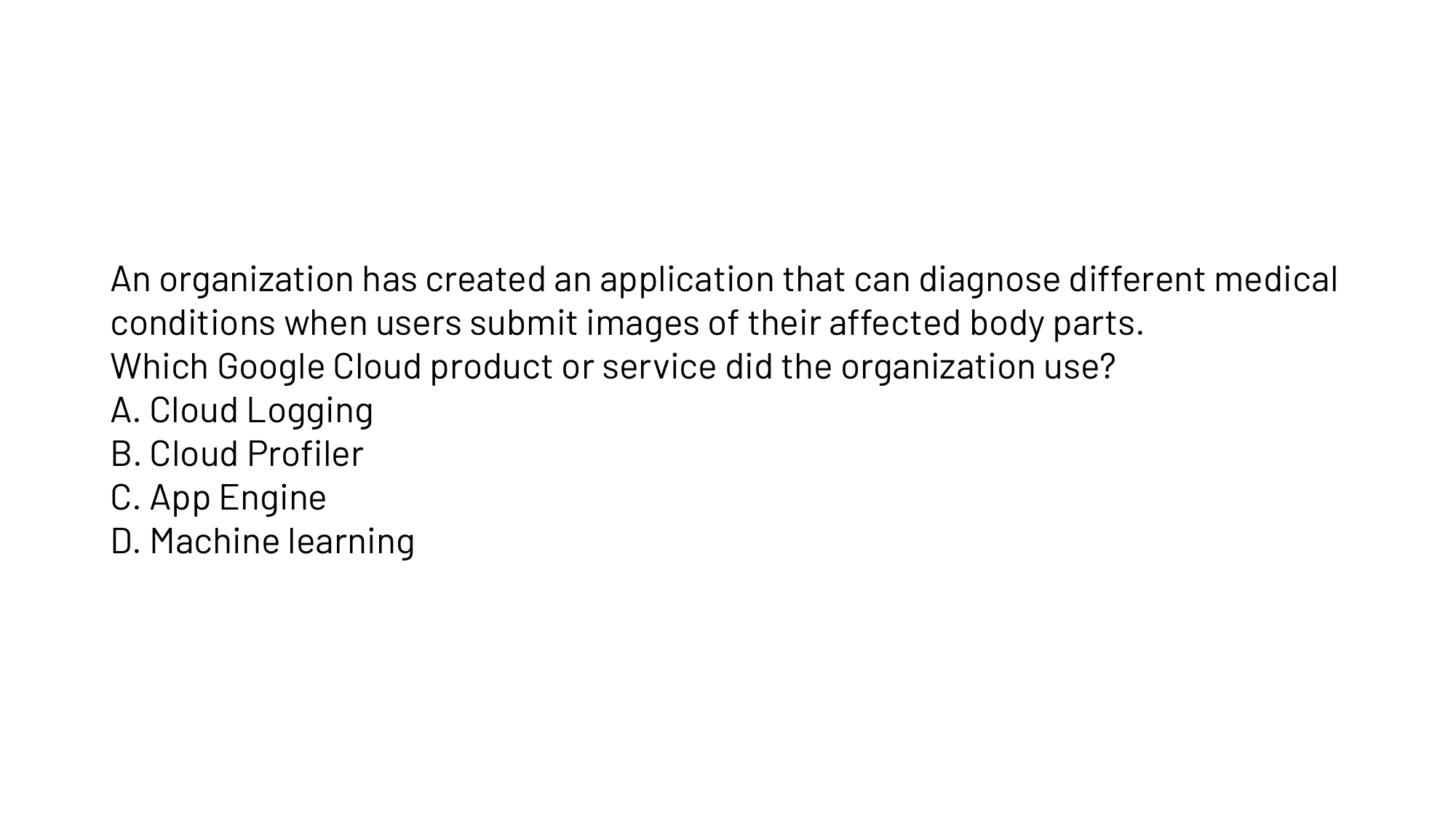

An organization has created an application that can diagnose different medical conditions when users submit images of their affected body parts.
Which Google Cloud product or service did the organization use?
A. Cloud Logging
B. Cloud Profiler
C. App Engine
D. Machine learning